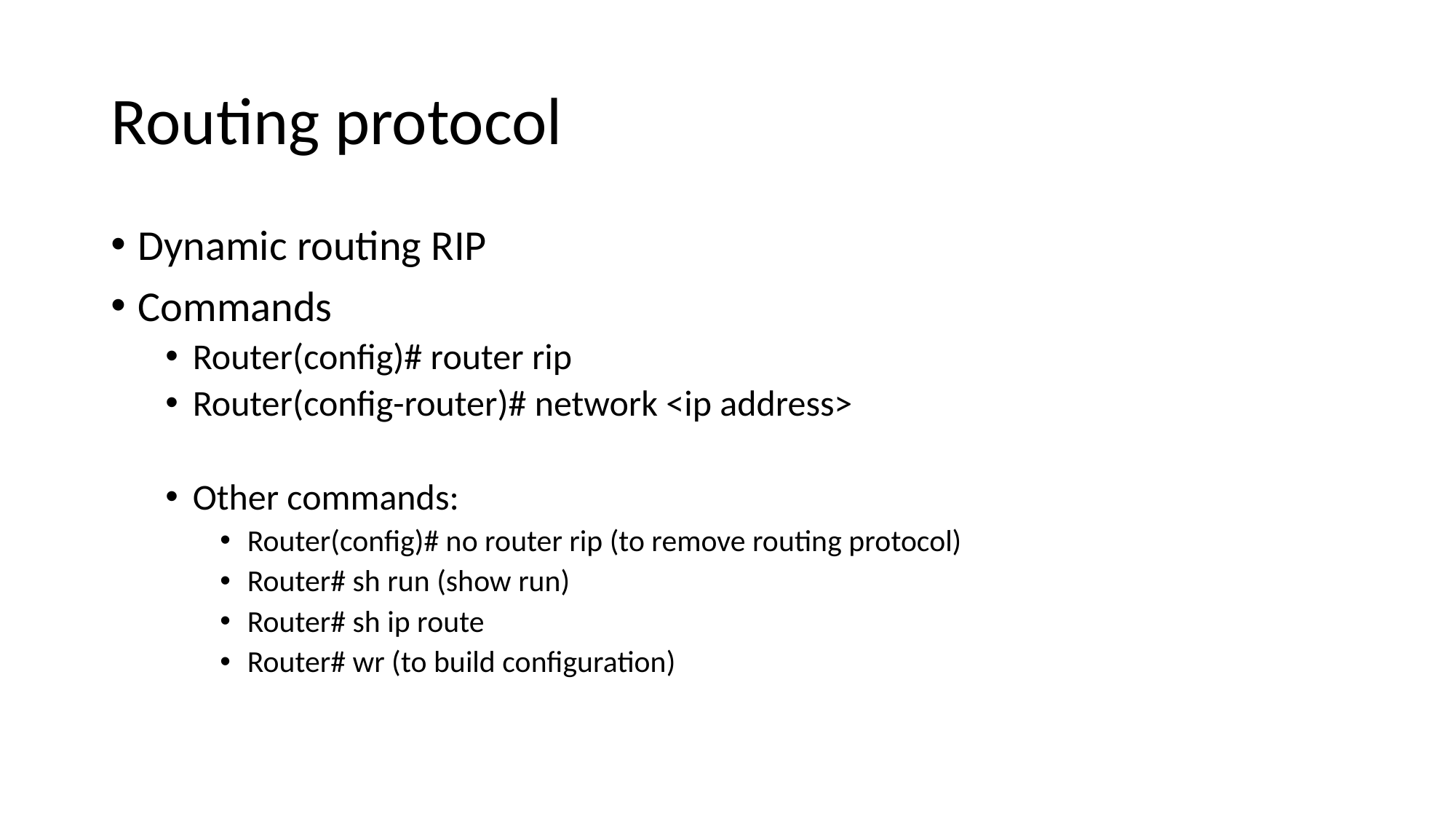

# Routing protocol
Dynamic routing RIP
Commands
Router(config)# router rip
Router(config-router)# network <ip address>

Other commands:
Router(config)# no router rip (to remove routing protocol)
Router# sh run (show run)
Router# sh ip route
Router# wr (to build configuration)